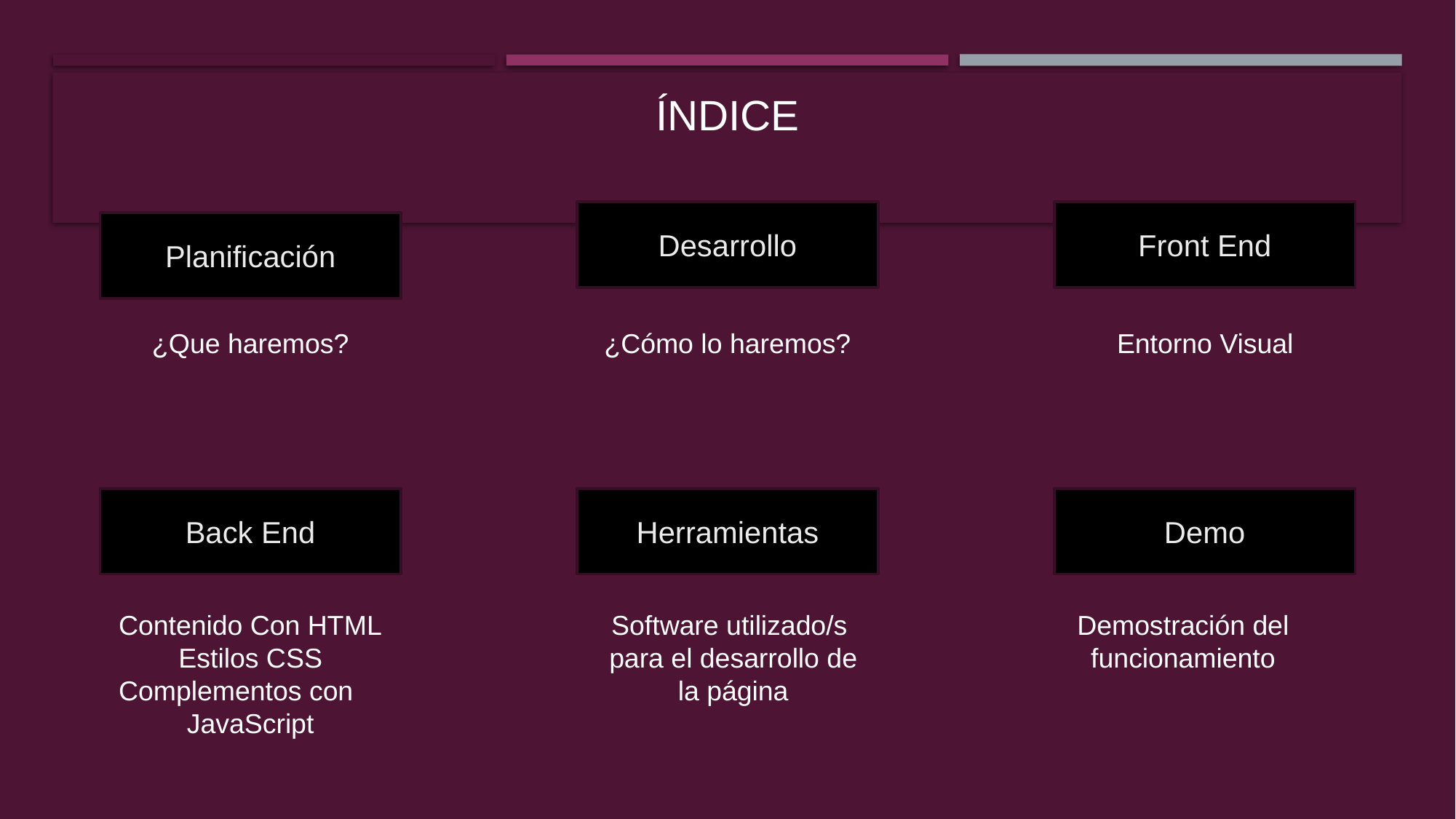

# Índice
Front End
Desarrollo
Planificación
¿Que haremos?
¿Cómo lo haremos?
Entorno Visual
Herramientas
Demo
Back End
Contenido Con HTML
Estilos CSS
Complementos con
JavaScript
Software utilizado/s
para el desarrollo de
la página
Demostración del
funcionamiento